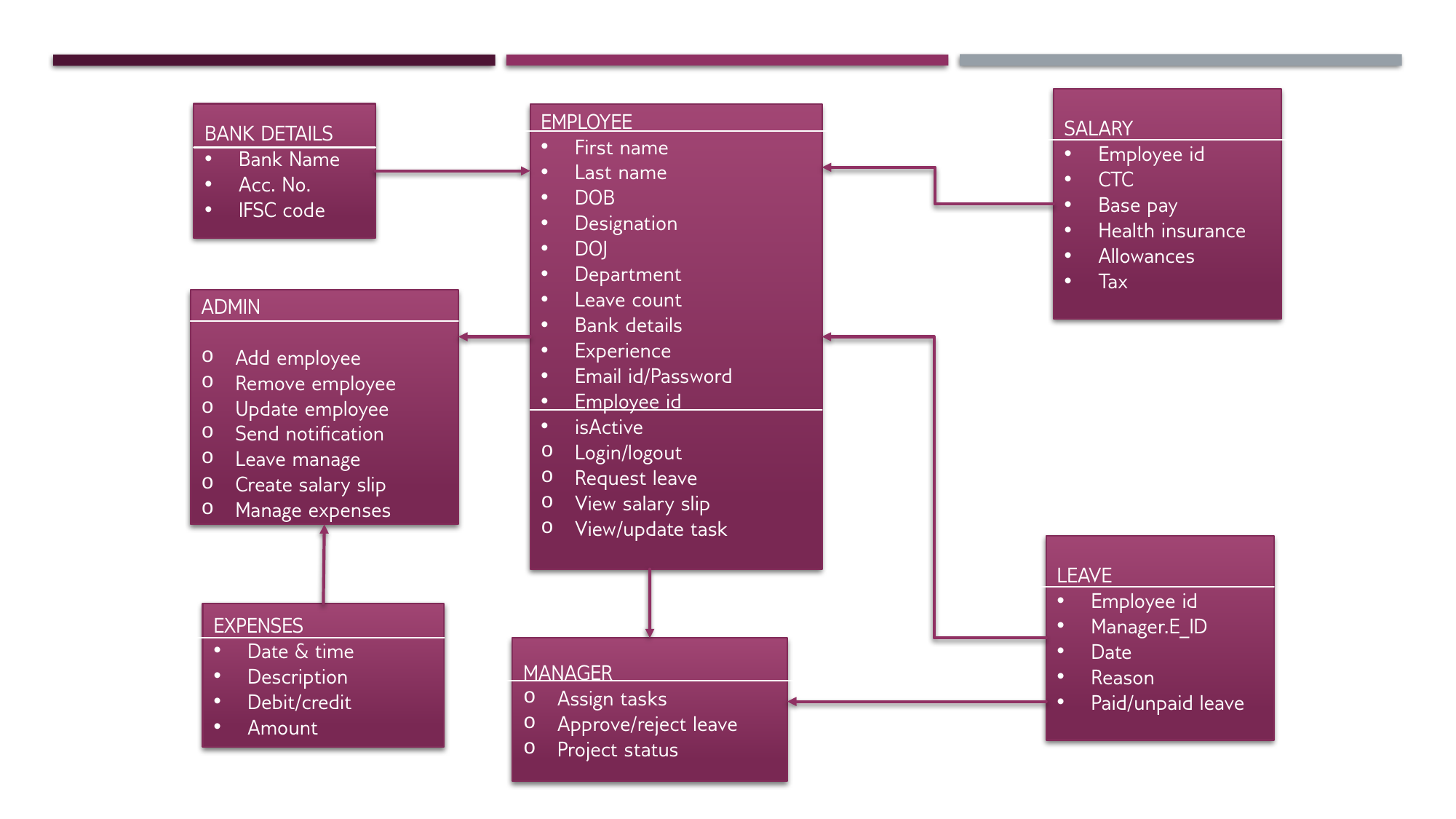

SALARY
Employee id
CTC
Base pay
Health insurance
Allowances
Tax
BANK DETAILS
Bank Name
Acc. No.
IFSC code
EMPLOYEE
First name
Last name
DOB
Designation
DOJ
Department
Leave count
Bank details
Experience
Email id/Password
Employee id
isActive
Login/logout
Request leave
View salary slip
View/update task

ADMIN
Add employee
Remove employee
Update employee
Send notification
Leave manage
Create salary slip
Manage expenses
LEAVE
Employee id
Manager.E_ID
Date
Reason
Paid/unpaid leave
EXPENSES
Date & time
Description
Debit/credit
Amount
MANAGER
Assign tasks
Approve/reject leave
Project status